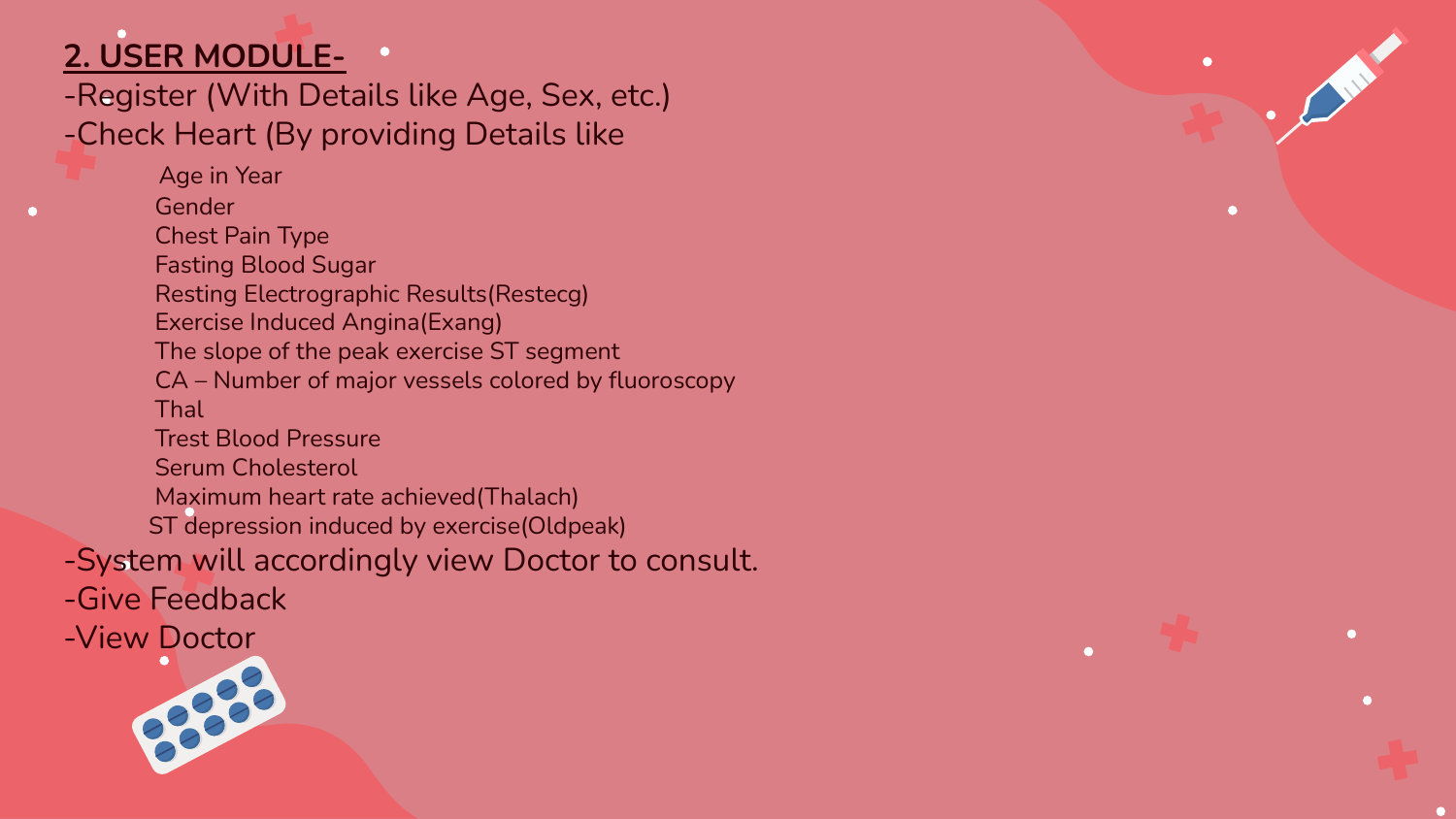

2. USER MODULE-
-Register (With Details like Age, Sex, etc.)
-Check Heart (By providing Details like
   Age in Year
   Gender
   Chest Pain Type
   Fasting Blood Sugar
   Resting Electrographic Results(Restecg)
   Exercise Induced Angina(Exang)
   The slope of the peak exercise ST segment
   CA – Number of major vessels colored by fluoroscopy
   Thal
   Trest Blood Pressure
   Serum Cholesterol
   Maximum heart rate achieved(Thalach)
  ST depression induced by exercise(Oldpeak)
-System will accordingly view Doctor to consult.
-Give Feedback
-View Doctor